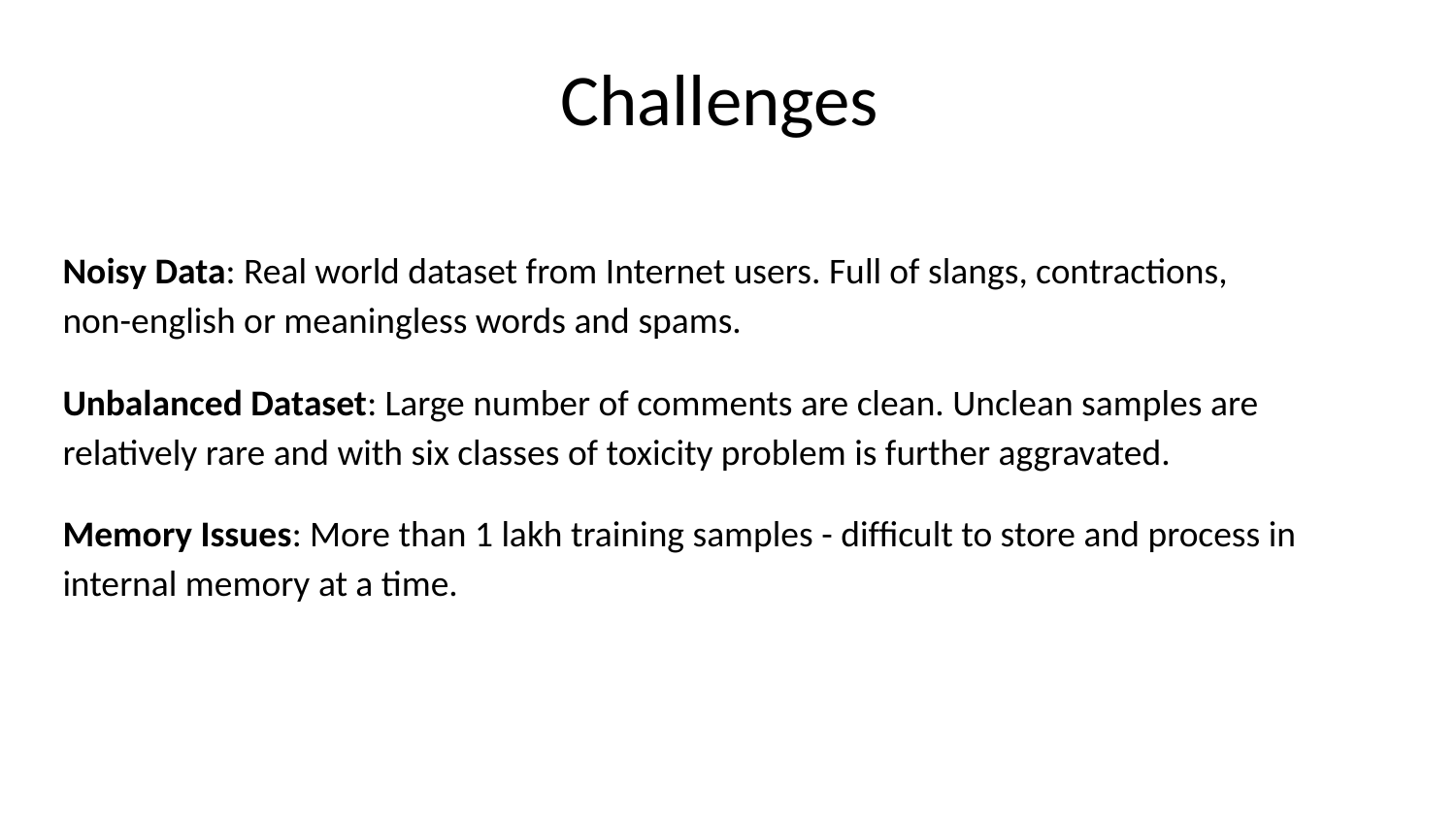

Challenges
Noisy Data: Real world dataset from Internet users. Full of slangs, contractions,  non-english or meaningless words and spams.
Unbalanced Dataset: Large number of comments are clean. Unclean samples are  relatively rare and with six classes of toxicity problem is further aggravated.
Memory Issues: More than 1 lakh training samples - difﬁcult to store and process in  internal memory at a time.